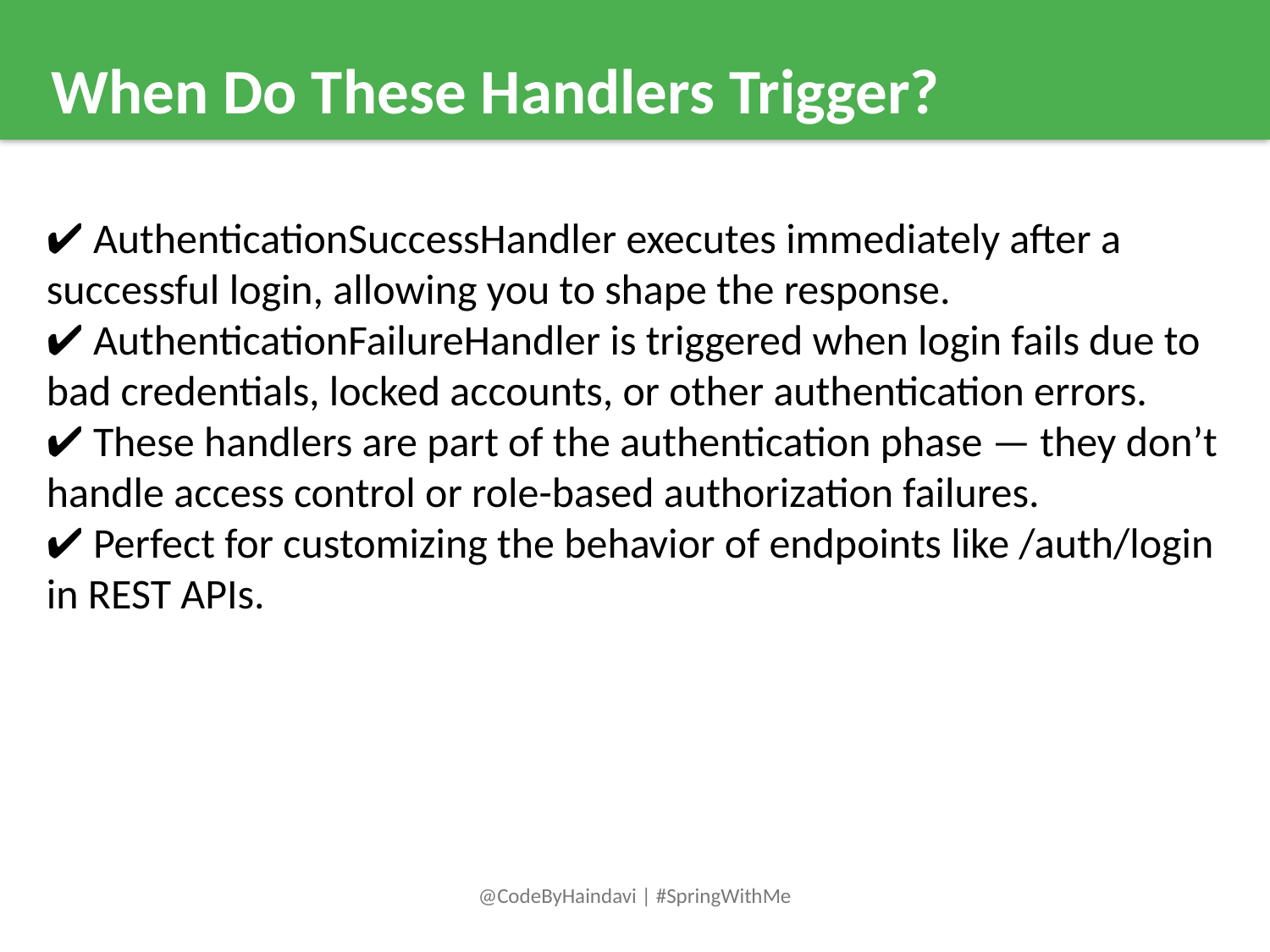

When Do These Handlers Trigger?
✔️ AuthenticationSuccessHandler executes immediately after a successful login, allowing you to shape the response.
✔️ AuthenticationFailureHandler is triggered when login fails due to bad credentials, locked accounts, or other authentication errors.
✔️ These handlers are part of the authentication phase — they don’t handle access control or role-based authorization failures.
✔️ Perfect for customizing the behavior of endpoints like /auth/login in REST APIs.

@CodeByHaindavi | #SpringWithMe